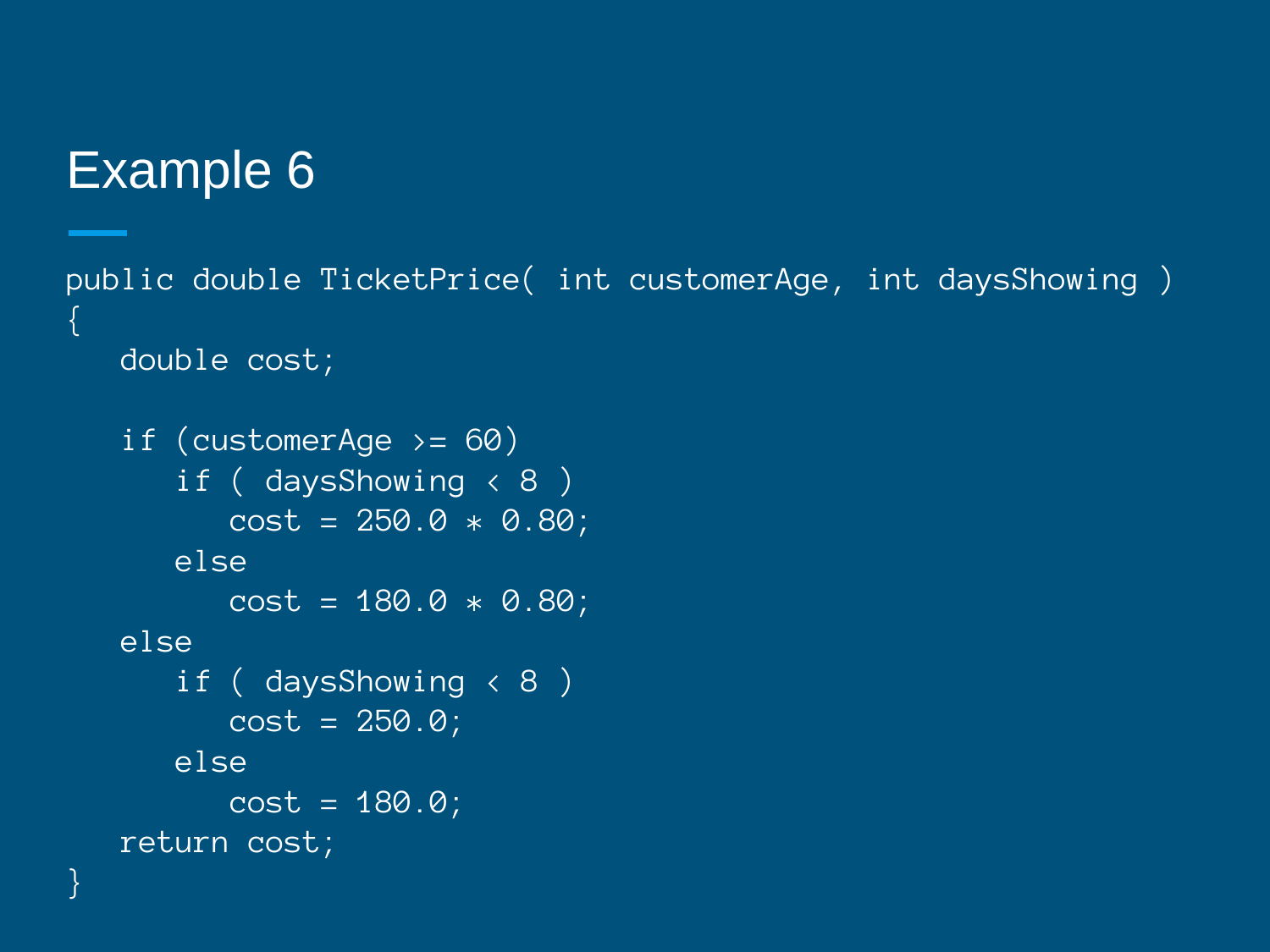

# Example 6
public double TicketPrice( int customerAge, int daysShowing )
{
   double cost;
   if (customerAge >= 60)
      if ( daysShowing < 8 )
         cost = 250.0 * 0.80;
      else
         cost = 180.0 * 0.80;
   else
      if ( daysShowing < 8 )
         cost = 250.0;
      else
         cost = 180.0;
   return cost;
}